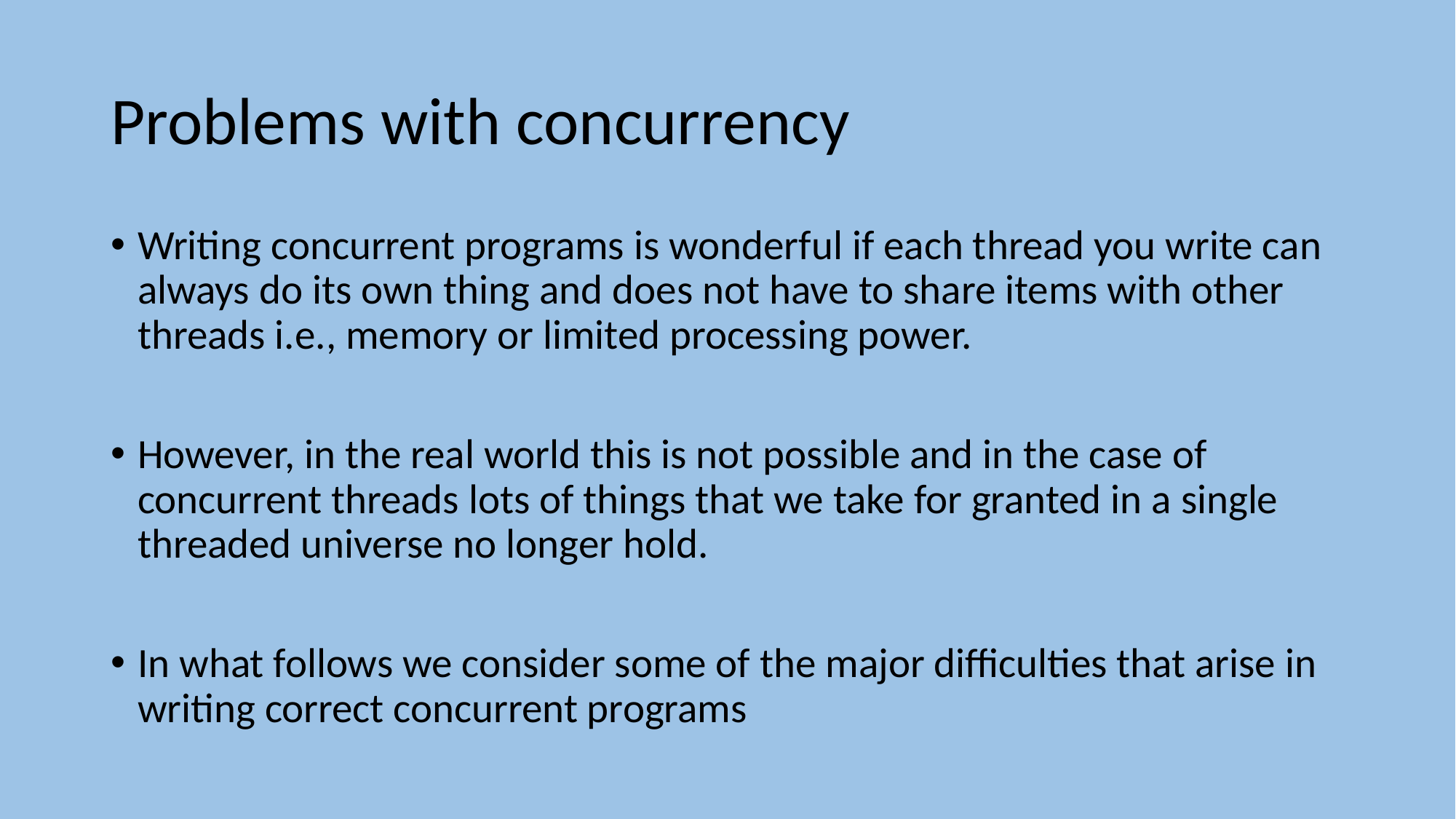

# Problems with concurrency
Writing concurrent programs is wonderful if each thread you write can always do its own thing and does not have to share items with other threads i.e., memory or limited processing power.

However, in the real world this is not possible and in the case of concurrent threads lots of things that we take for granted in a single threaded universe no longer hold.

In what follows we consider some of the major difficulties that arise in writing correct concurrent programs